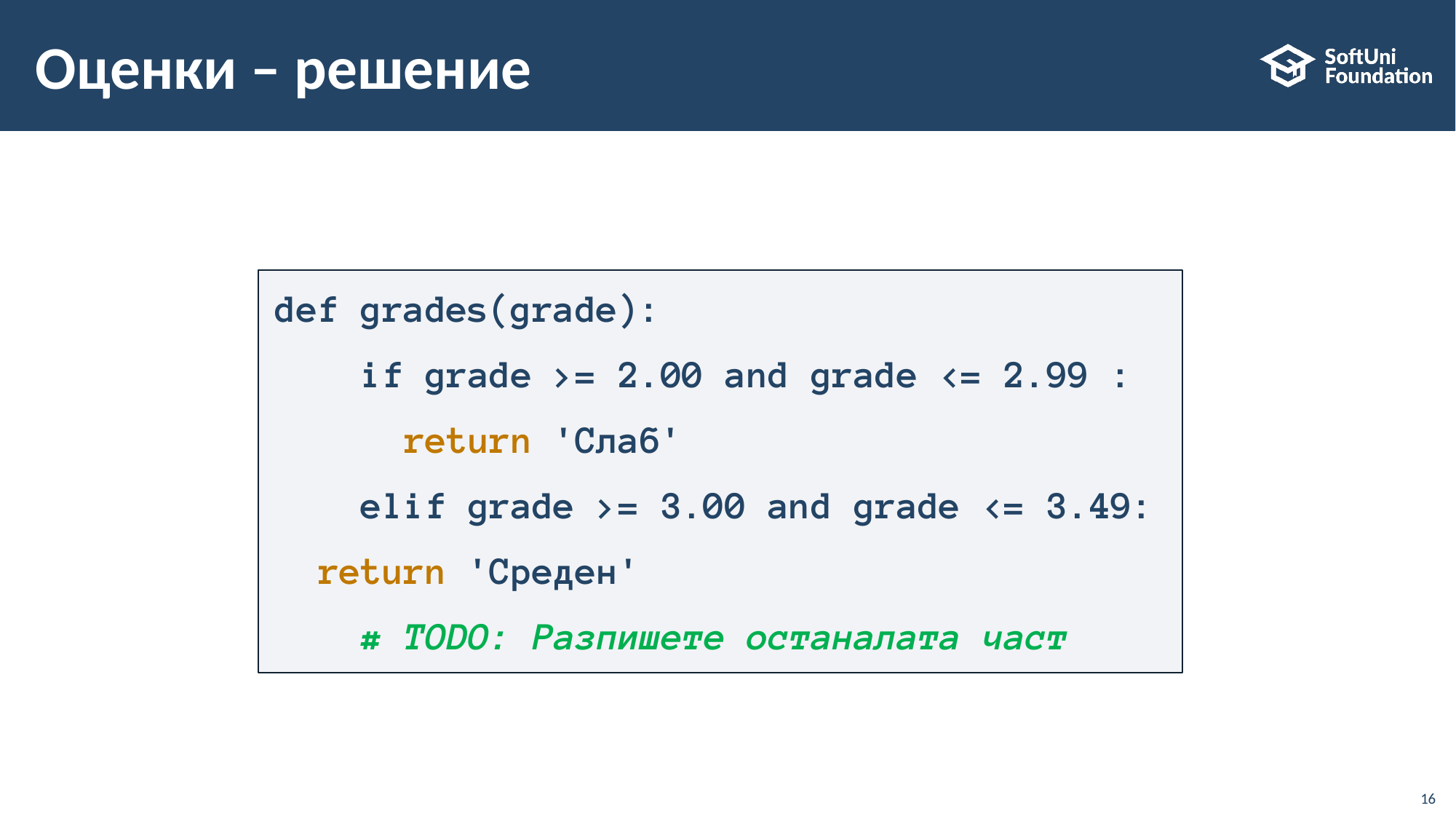

# Оценки – решение
def grades(grade):
    if grade >= 2.00 and grade <= 2.99 :
      return 'Слаб'
    elif grade >= 3.00 and grade <= 3.49:
	return 'Среден'
    # TODO: Разпишете останалата част
16